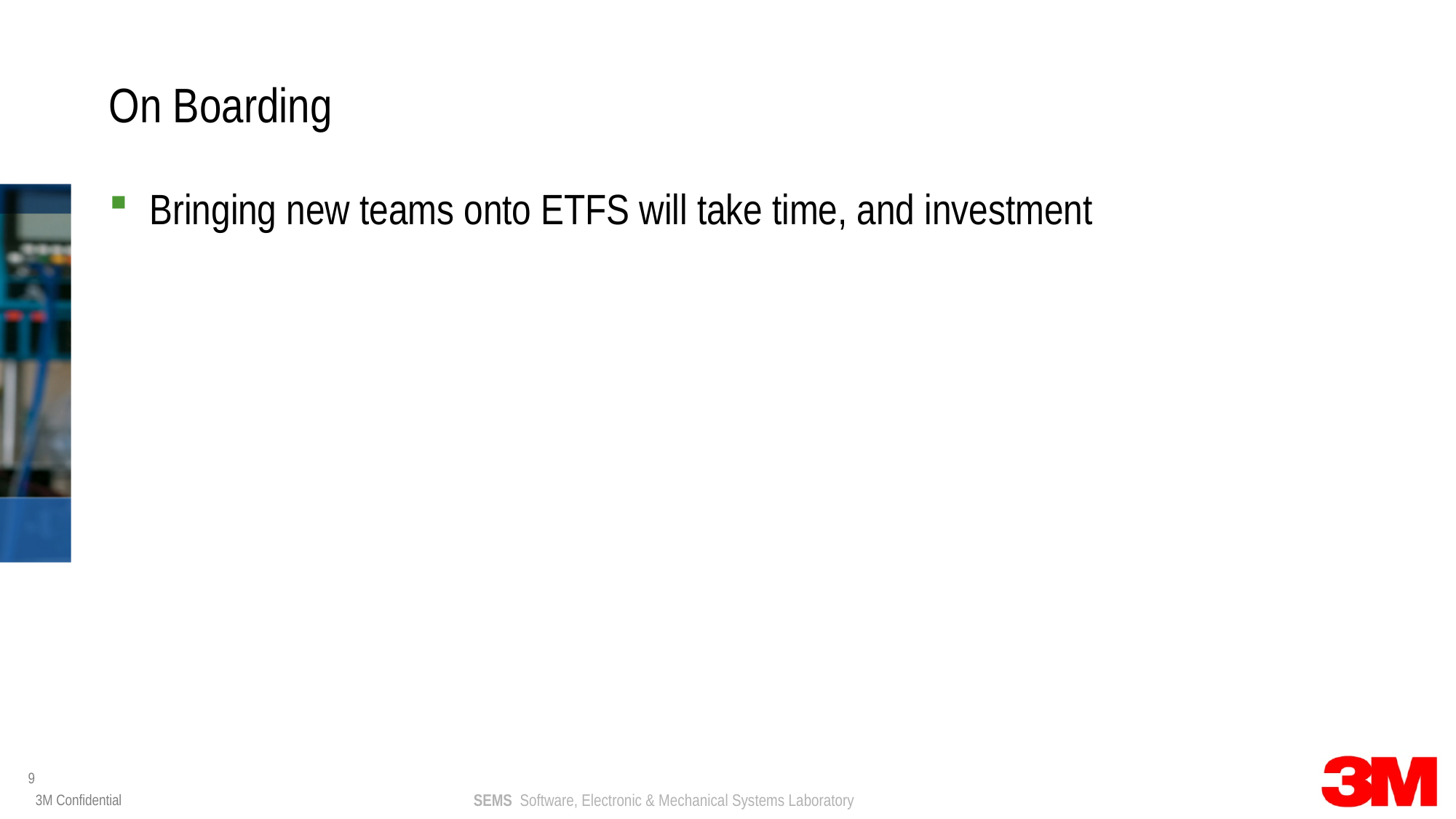

# On Boarding
Bringing new teams onto ETFS will take time, and investment